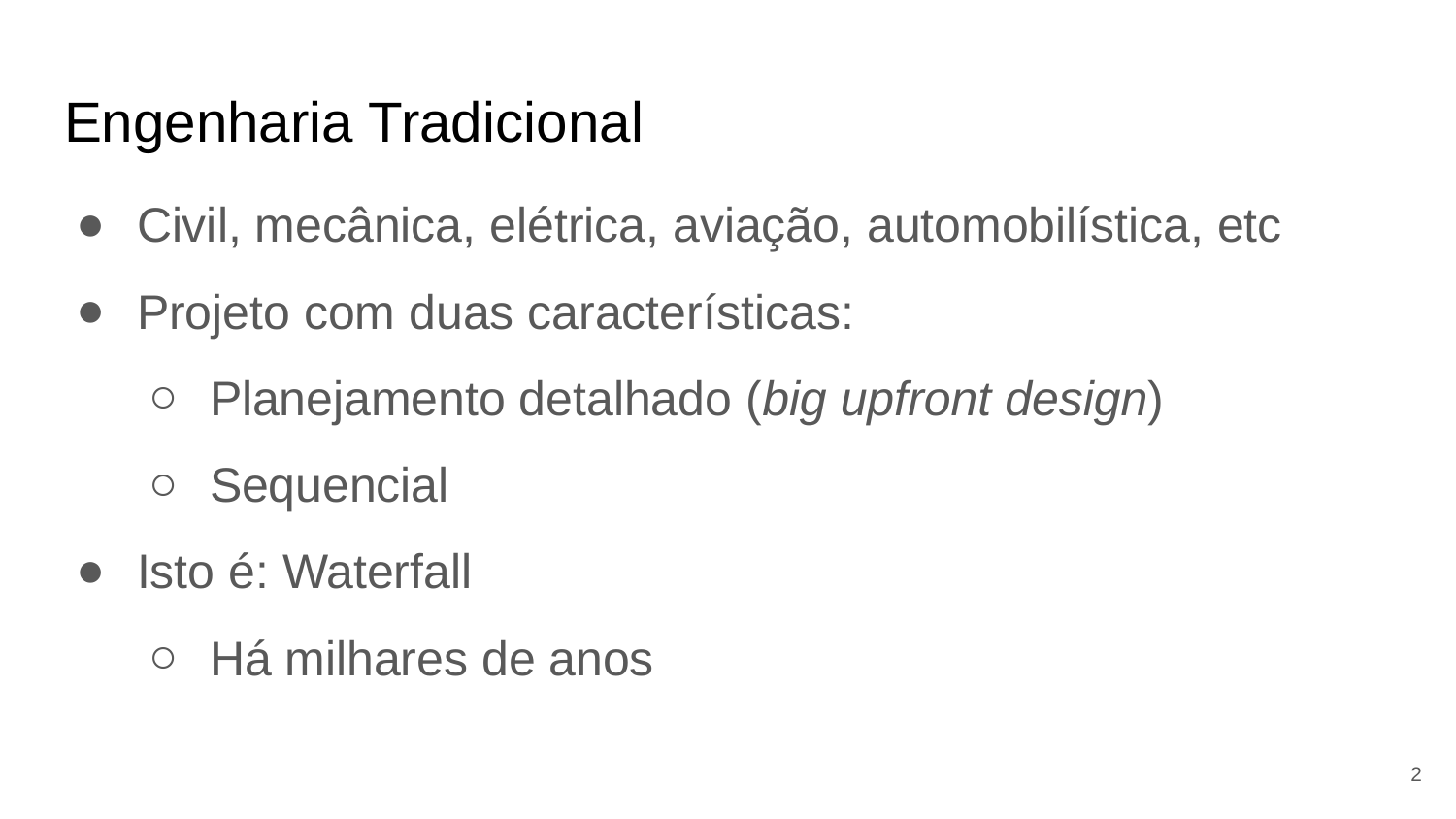

# Engenharia Tradicional
Civil, mecânica, elétrica, aviação, automobilística, etc
Projeto com duas características:
Planejamento detalhado (big upfront design)
Sequencial
Isto é: Waterfall
Há milhares de anos

2